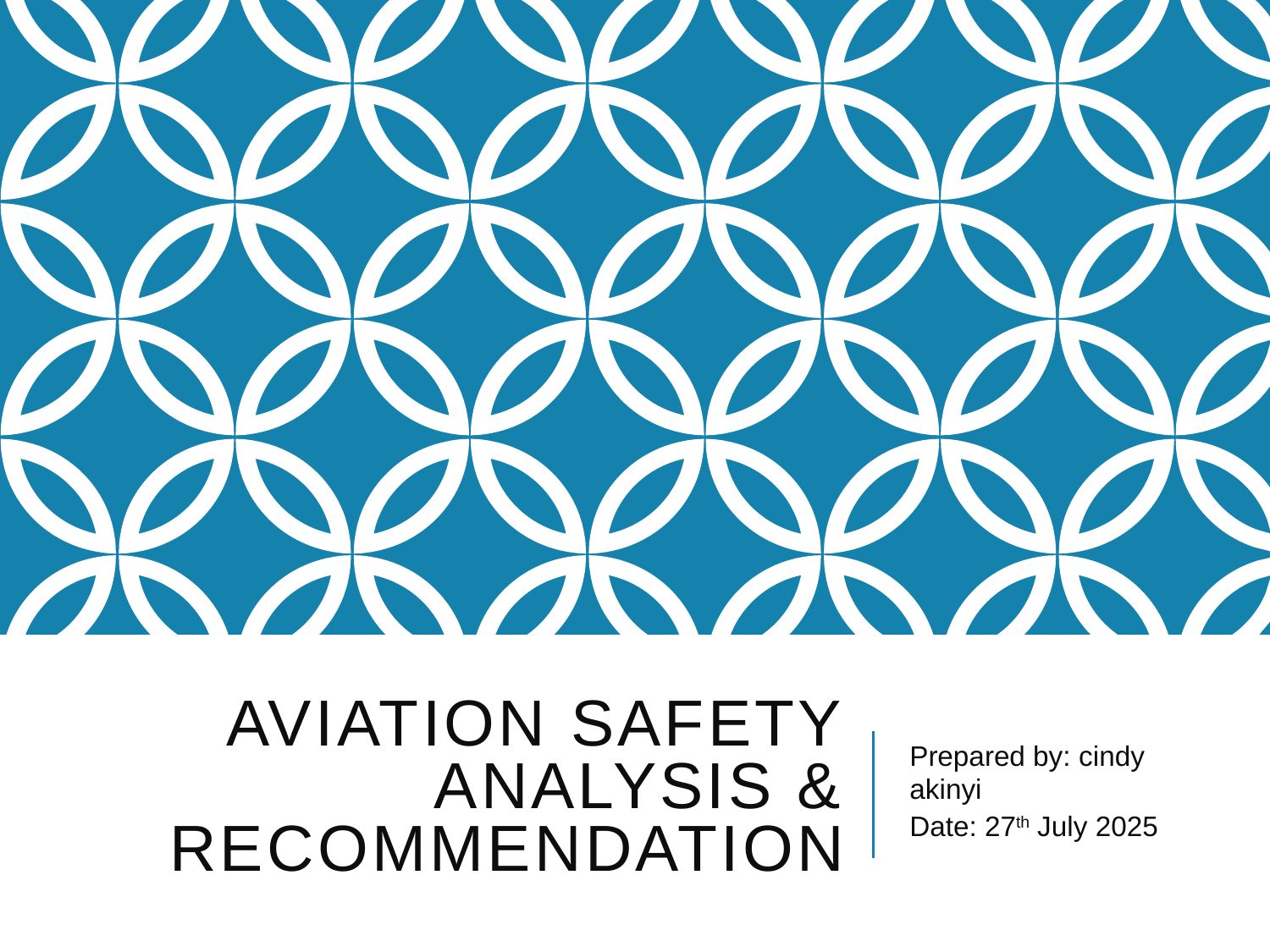

# Aviation Safety Analysis & Recommendation
Prepared by: cindy akinyi
Date: 27th July 2025